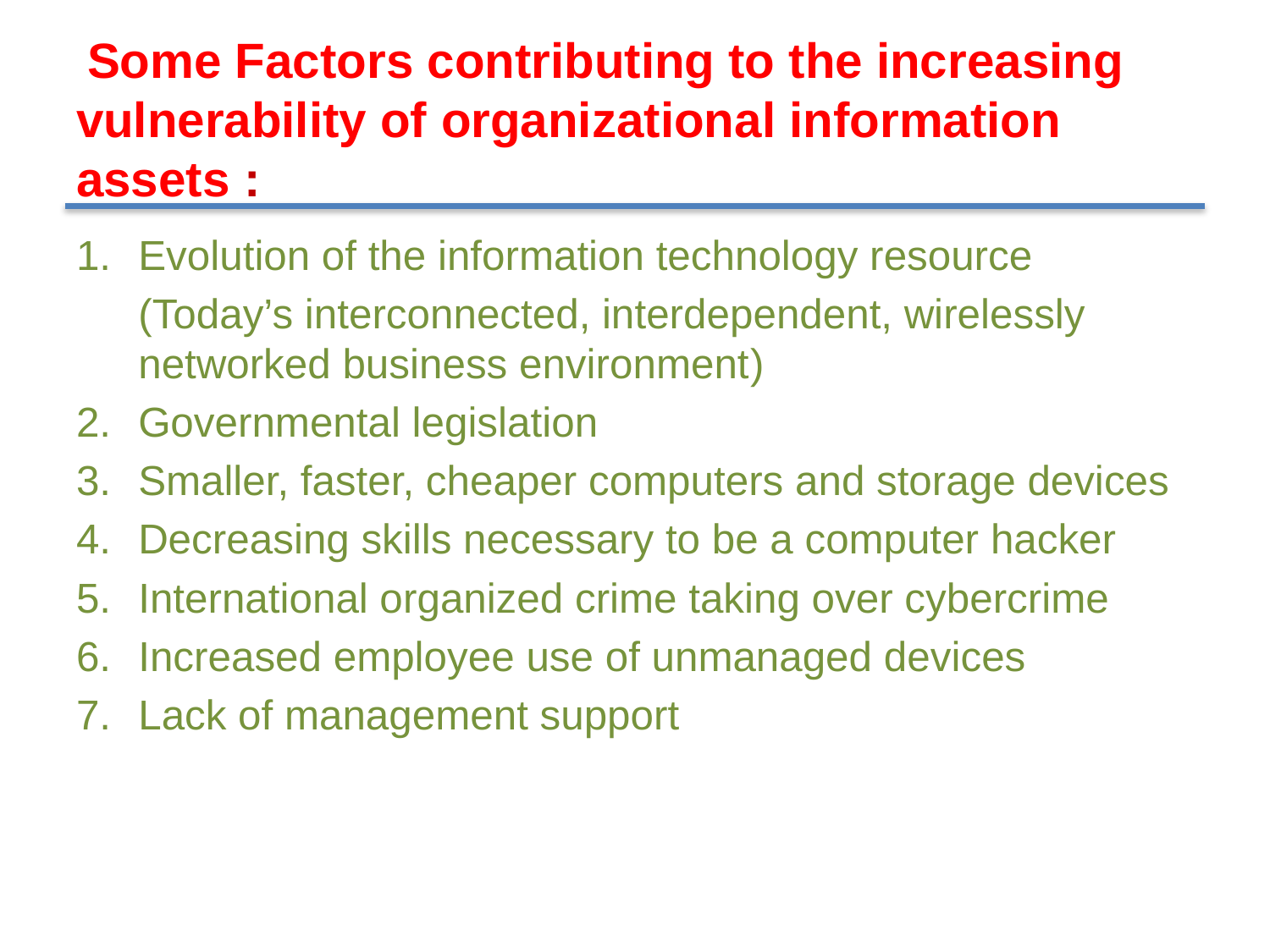

# Some Factors contributing to the increasing vulnerability of organizational information assets :
Evolution of the information technology resource
	(Today’s interconnected, interdependent, wirelessly networked business environment)
Governmental legislation
Smaller, faster, cheaper computers and storage devices
Decreasing skills necessary to be a computer hacker
International organized crime taking over cybercrime
Increased employee use of unmanaged devices
Lack of management support